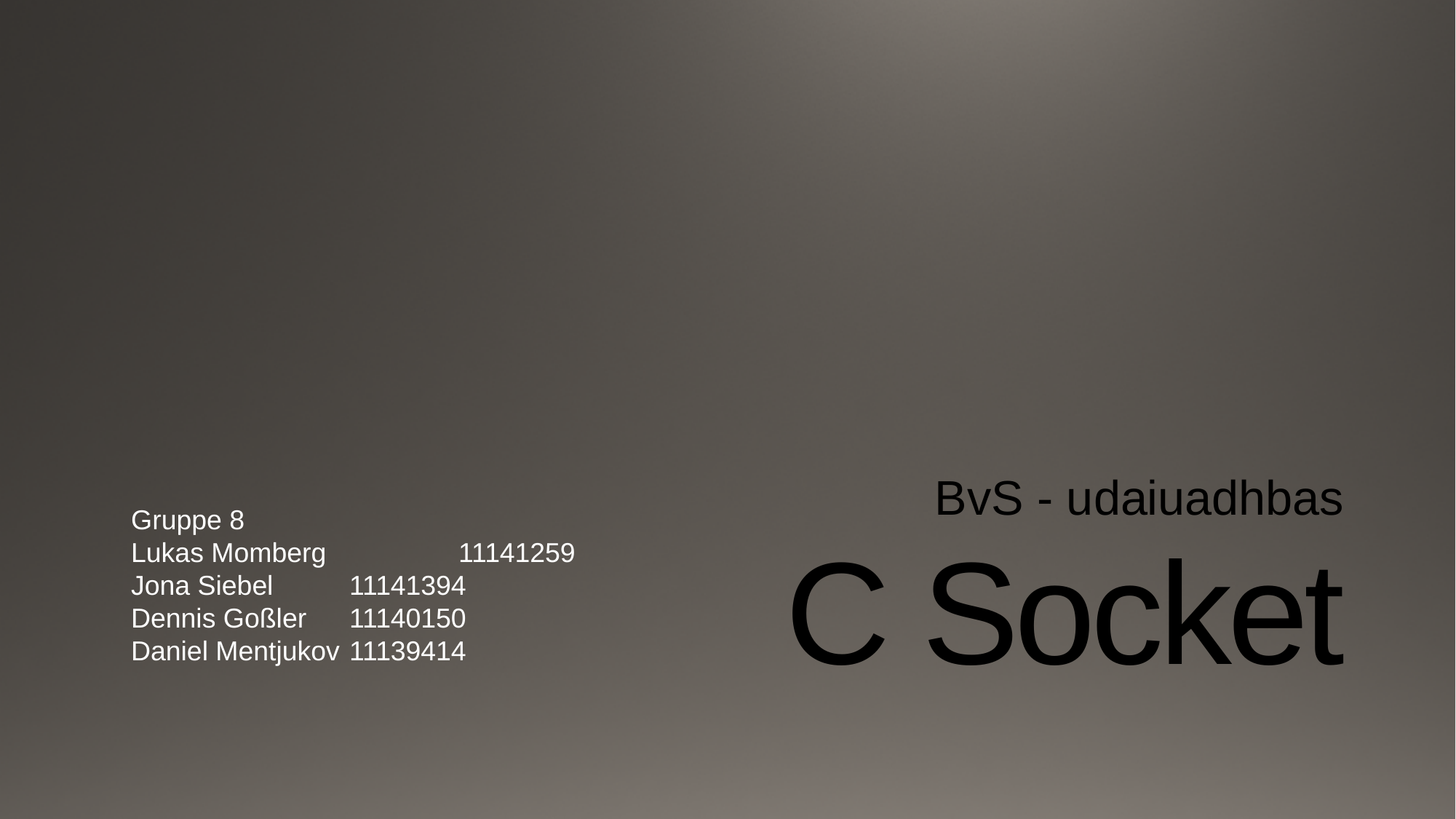

BvS - udaiuadhbas
Gruppe 8
Lukas Momberg    	11141259
Jona Siebel      	11141394
Dennis Goßler    	11140150
Daniel Mentjukov 	11139414
# C Socket